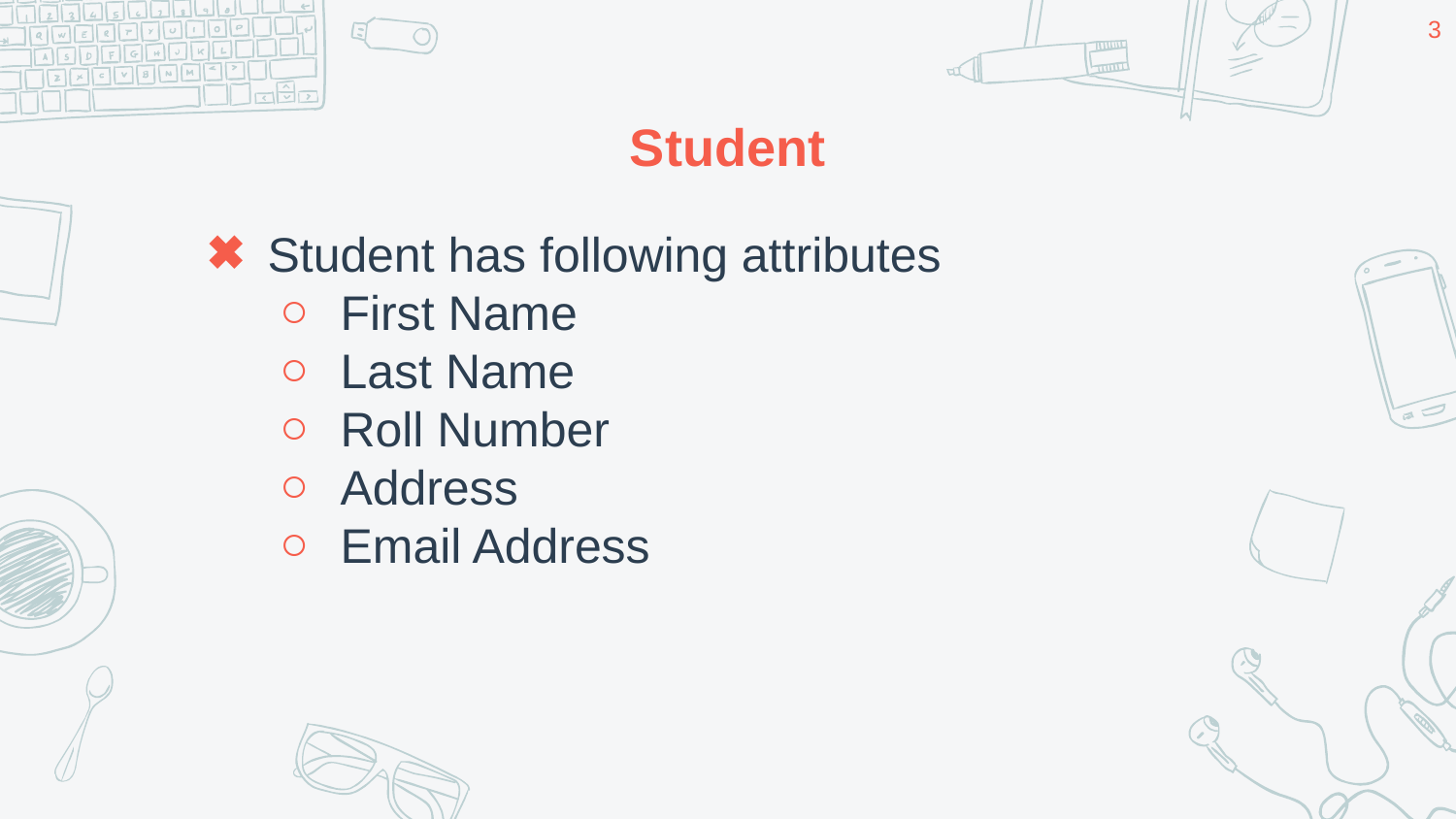

3
# Student
Student has following attributes
First Name
Last Name
Roll Number
Address
Email Address